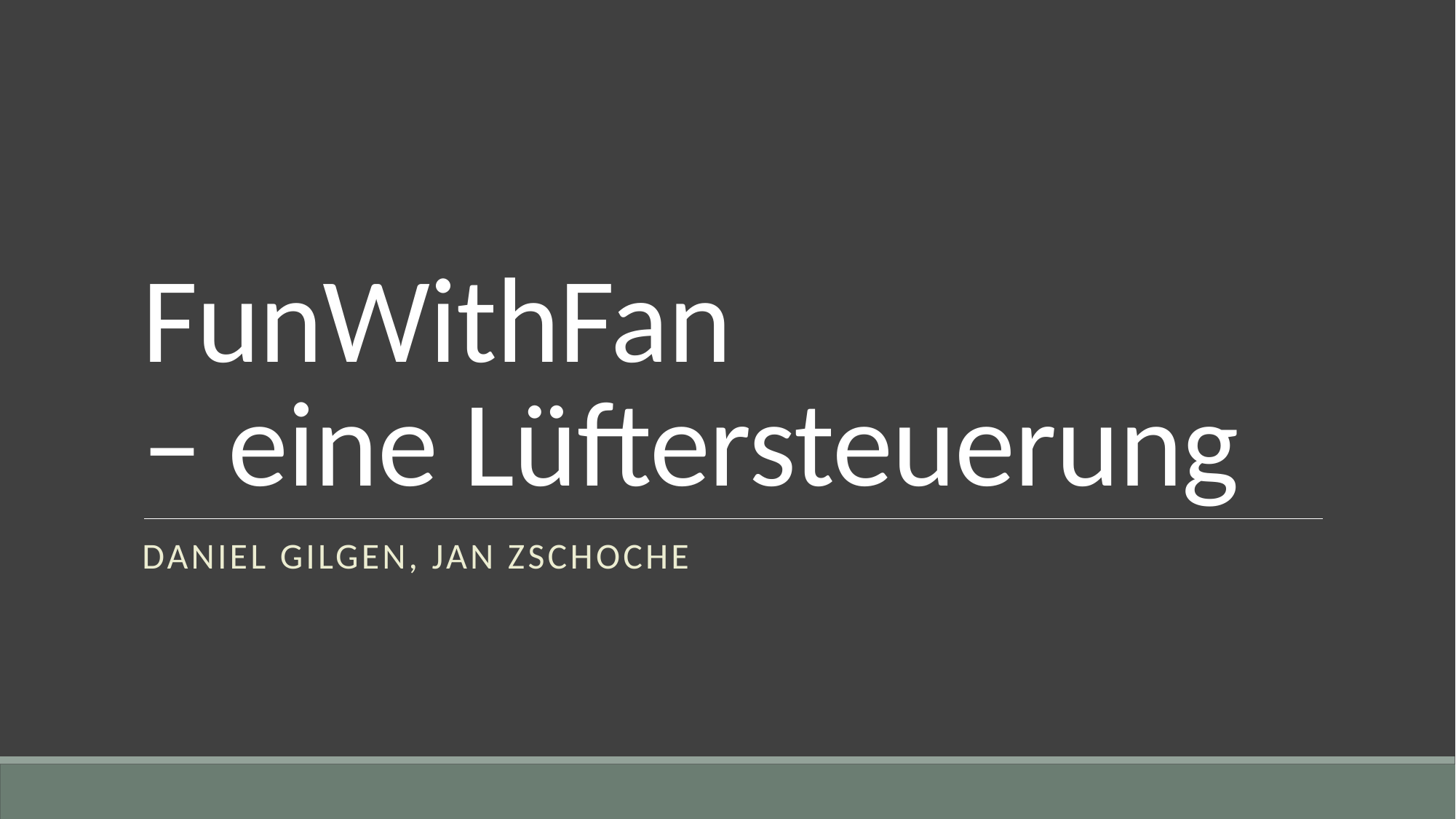

# FunWithFan – eine Lüftersteuerung
Daniel gilgen, jan zschoche